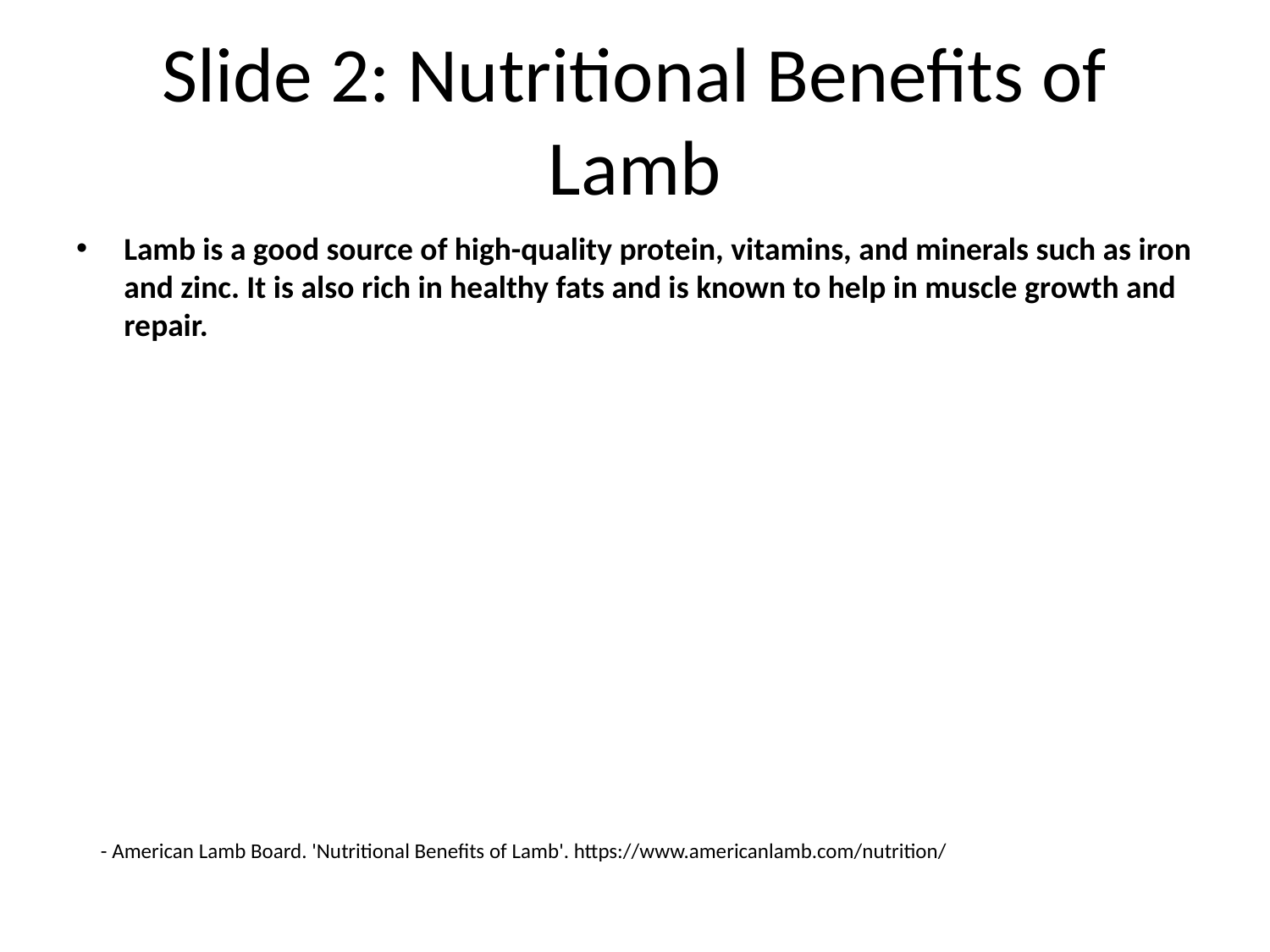

# Slide 2: Nutritional Benefits of Lamb
Lamb is a good source of high-quality protein, vitamins, and minerals such as iron and zinc. It is also rich in healthy fats and is known to help in muscle growth and repair.

- American Lamb Board. 'Nutritional Benefits of Lamb'. https://www.americanlamb.com/nutrition/